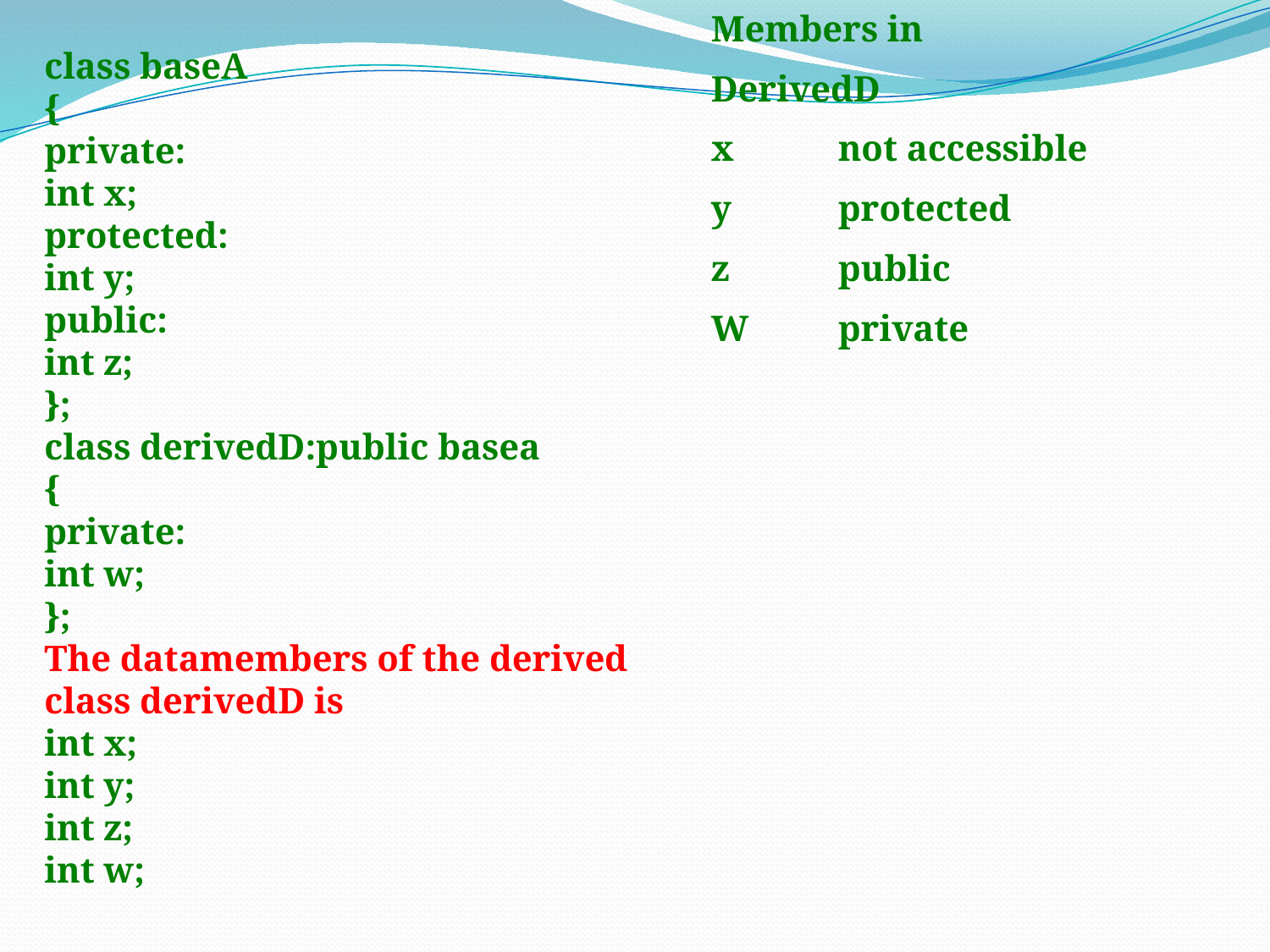

Members in
DerivedD
x	not accessible
y	protected
z	public
W	private
class baseA
{
private:
int x;
protected:
int y;
public:
int z;
};
class derivedD:public basea
{
private:
int w;
};
The datamembers of the derived
class derivedD is
int x;
int y;
int z;
int w;